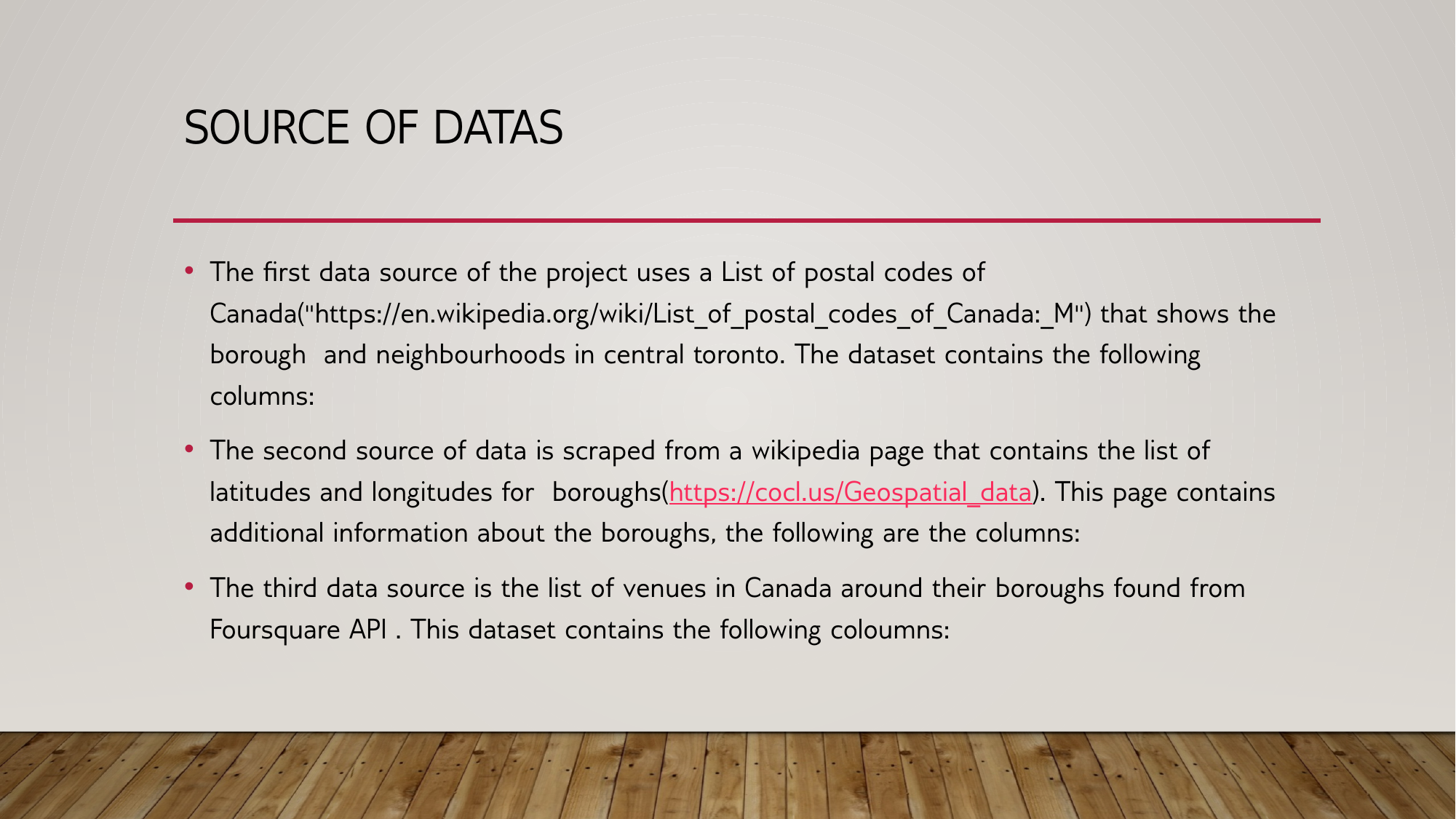

# Source of datas
The first data source of the project uses a List of postal codes of Canada("https://en.wikipedia.org/wiki/List_of_postal_codes_of_Canada:_M") that shows the  borough  and neighbourhoods in central toronto. The dataset contains the following columns:
The second source of data is scraped from a wikipedia page that contains the list of latitudes and longitudes for  boroughs(https://cocl.us/Geospatial_data). This page contains additional information about the boroughs, the following are the columns:
The third data source is the list of venues in Canada around their boroughs found from Foursquare API . This dataset contains the following coloumns: